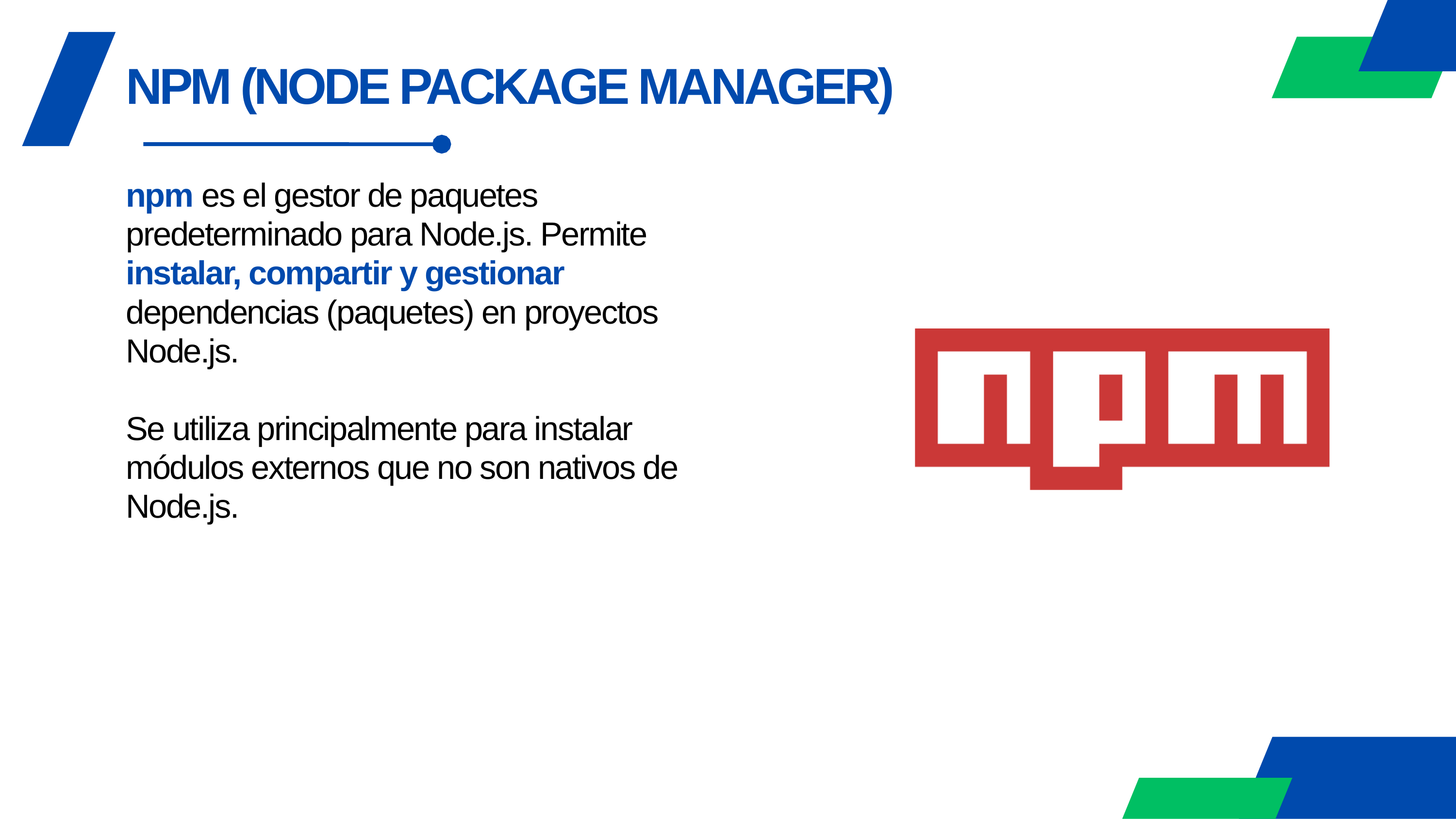

NPM (NODE PACKAGE MANAGER)

npm es el gestor de paquetes predeterminado para Node.js. Permite instalar, compartir y gestionar dependencias (paquetes) en proyectos Node.js.

Se utiliza principalmente para instalar módulos externos que no son nativos de Node.js.